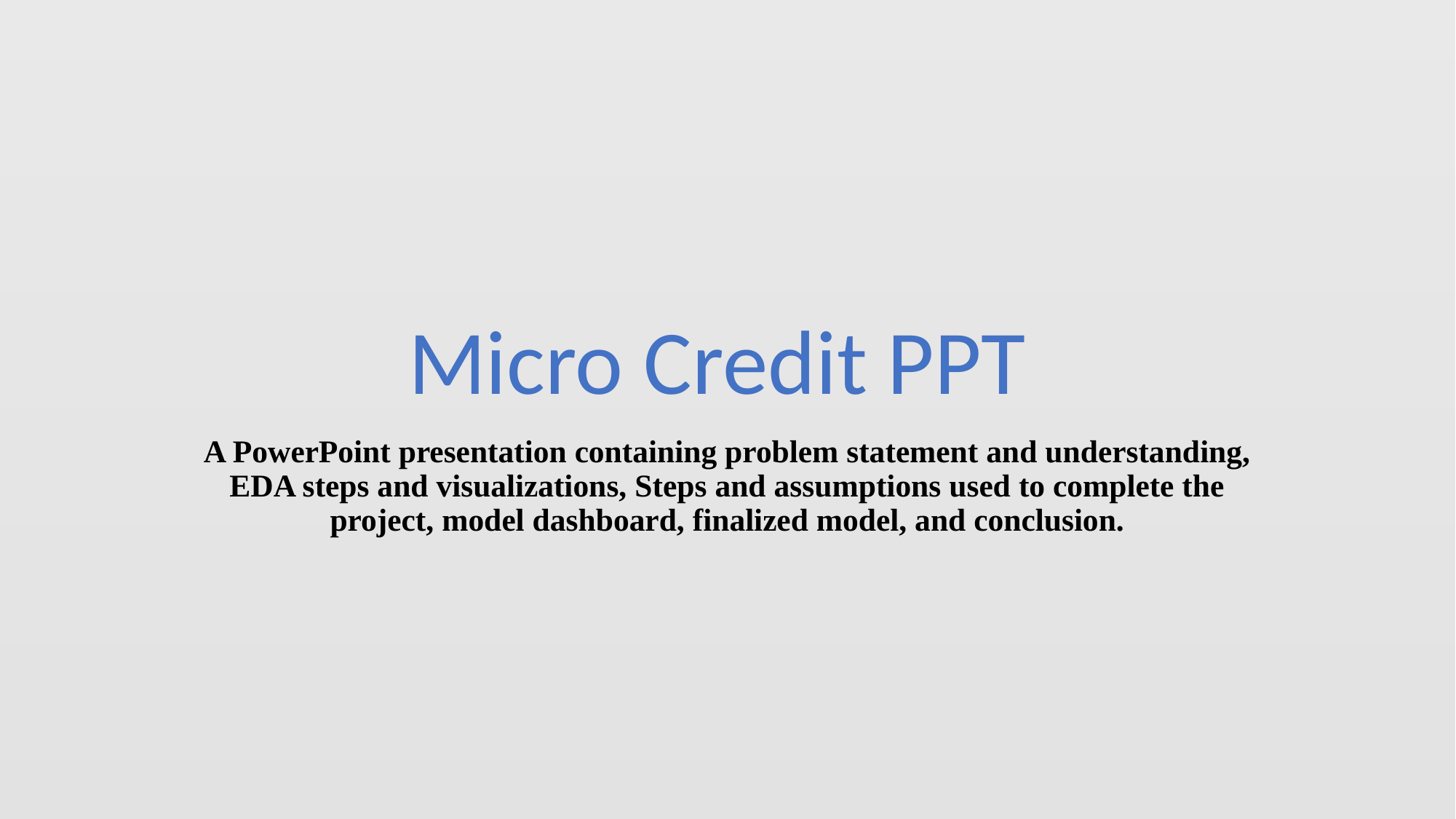

# Micro Credit PPT
A PowerPoint presentation containing problem statement and understanding, EDA steps and visualizations, Steps and assumptions used to complete the project, model dashboard, finalized model, and conclusion.